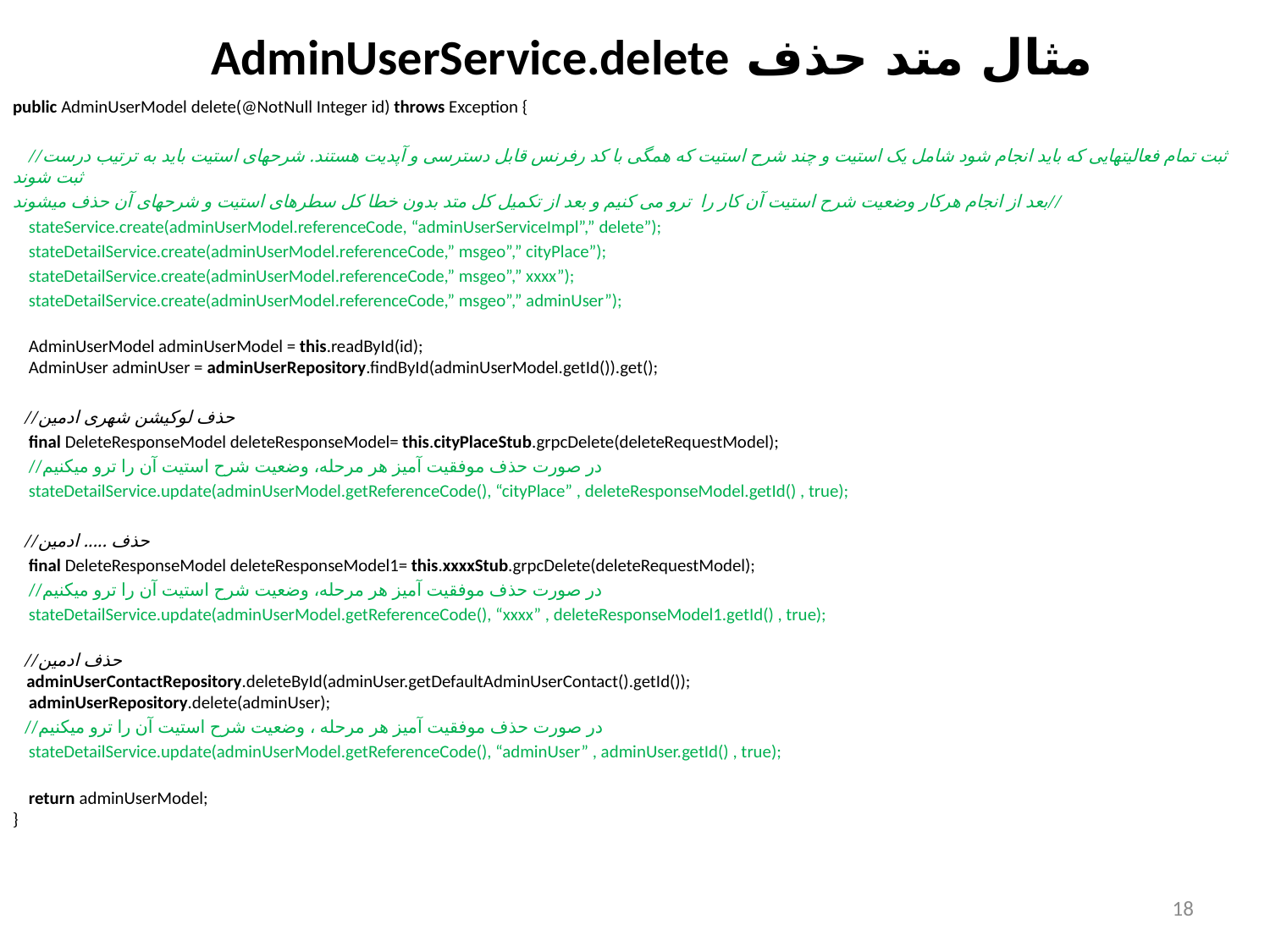

# مثال متد حذف AdminUserService.delete
public AdminUserModel delete(@NotNull Integer id) throws Exception {

    //ثبت تمام فعالیتهایی که باید انجام شود شامل یک استیت و چند شرح استیت که همگی با کد رفرنس قابل دسترسی و آپدیت هستند. شرحهای استیت باید به ترتیب درست ثبت شوند
بعد از انجام هرکار وضعیت شرح استیت آن کار را  ترو می کنیم و بعد از تکمیل کل متد بدون خطا کل سطرهای استیت و شرحهای آن حذف میشوند//
    stateService.create(adminUserModel.referenceCode, “adminUserServiceImpl”,” delete”);
    stateDetailService.create(adminUserModel.referenceCode,” msgeo”,” cityPlace”);
    stateDetailService.create(adminUserModel.referenceCode,” msgeo”,” xxxx”);
    stateDetailService.create(adminUserModel.referenceCode,” msgeo”,” adminUser”);
    AdminUserModel adminUserModel = this.readById(id);
    AdminUser adminUser = adminUserRepository.findById(adminUserModel.getId()).get();

   //حذف لوکیشن شهری ادمین
    final DeleteResponseModel deleteResponseModel= this.cityPlaceStub.grpcDelete(deleteRequestModel);
    //در صورت حذف موفقیت آمیز هر مرحله، وضعیت شرح استیت آن را ترو میکنیم
    stateDetailService.update(adminUserModel.getReferenceCode(), “cityPlace” , deleteResponseModel.getId() , true);

   //حذف ..... ادمین
    final DeleteResponseModel deleteResponseModel1= this.xxxxStub.grpcDelete(deleteRequestModel);
    //در صورت حذف موفقیت آمیز هر مرحله، وضعیت شرح استیت آن را ترو میکنیم
    stateDetailService.update(adminUserModel.getReferenceCode(), “xxxx” , deleteResponseModel1.getId() , true);
   //حذف ادمین
   adminUserContactRepository.deleteById(adminUser.getDefaultAdminUserContact().getId());
    adminUserRepository.delete(adminUser);
   //در صورت حذف موفقیت آمیز هر مرحله ، وضعیت شرح استیت آن را ترو میکنیم
    stateDetailService.update(adminUserModel.getReferenceCode(), “adminUser” , adminUser.getId() , true);
    return adminUserModel;
}
18